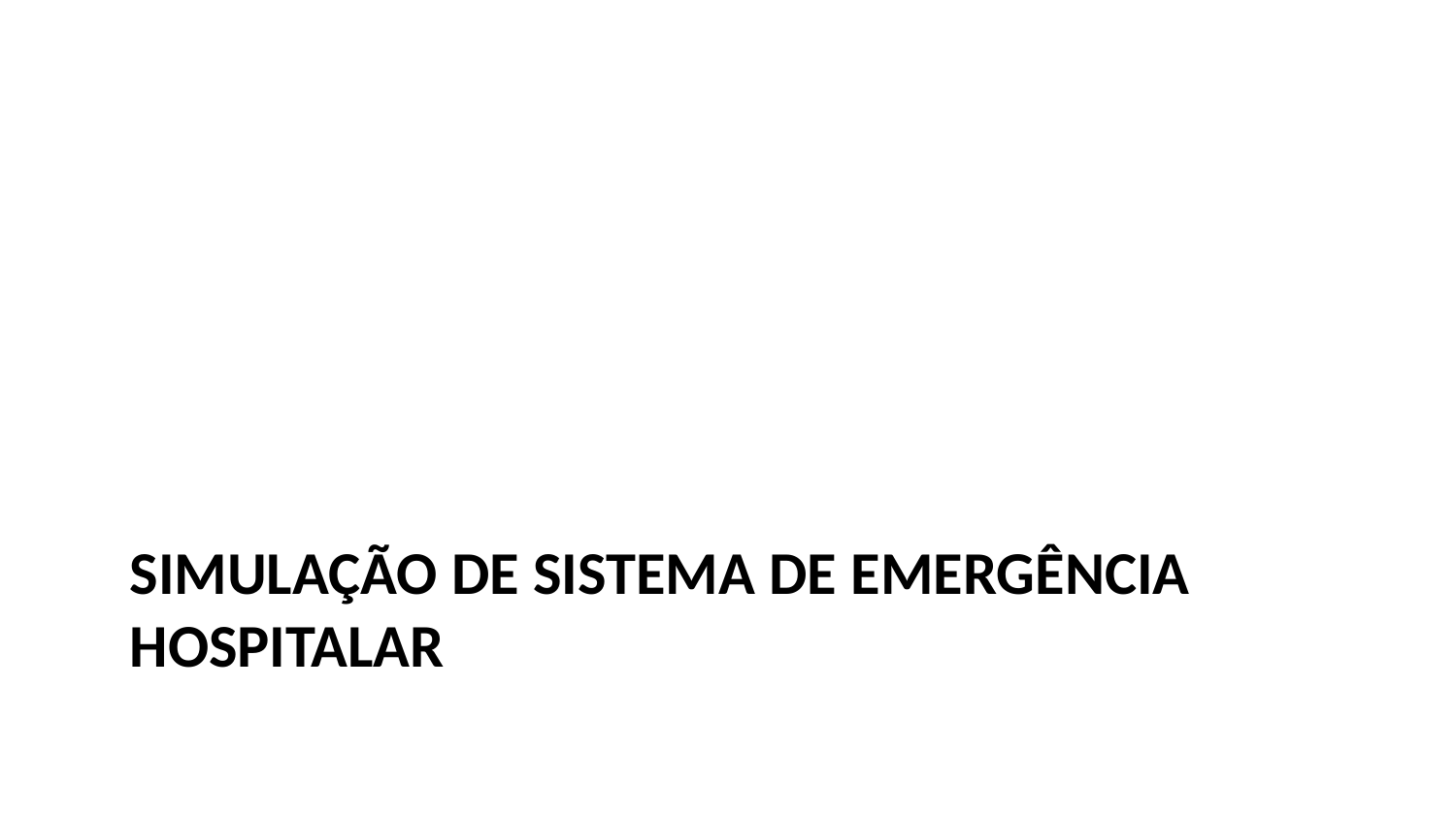

# Simulação de Sistema de Emergência Hospitalar